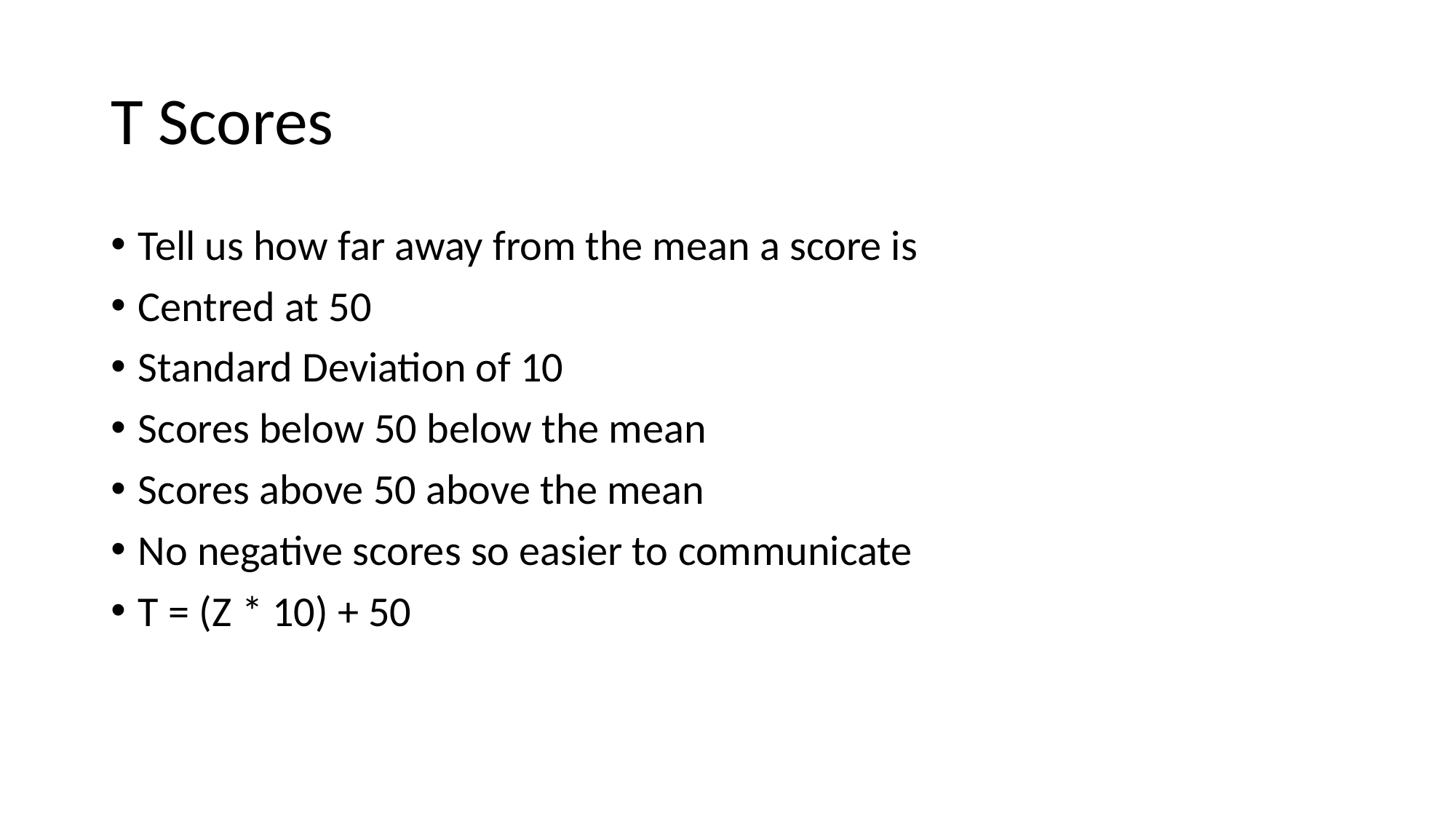

# T Scores
Tell us how far away from the mean a score is
Centred at 50
Standard Deviation of 10
Scores below 50 below the mean
Scores above 50 above the mean
No negative scores so easier to communicate
T = (Z * 10) + 50